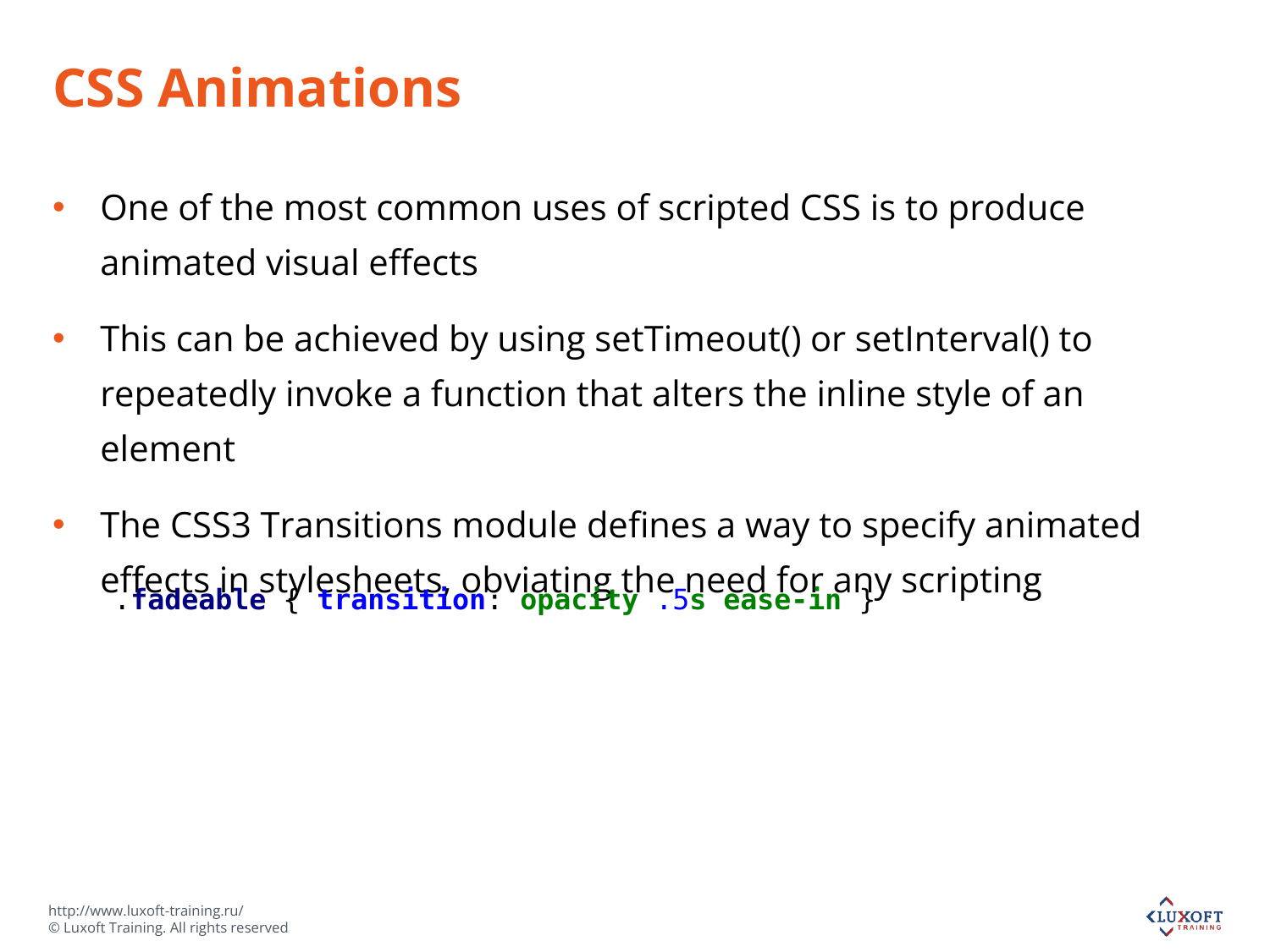

# CSS Animations
One of the most common uses of scripted CSS is to produce animated visual effects
This can be achieved by using setTimeout() or setInterval() to repeatedly invoke a function that alters the inline style of an element
The CSS3 Transitions module defines a way to specify animated effects in stylesheets, obviating the need for any scripting

.fadeable { transition: opacity .5s ease-in }